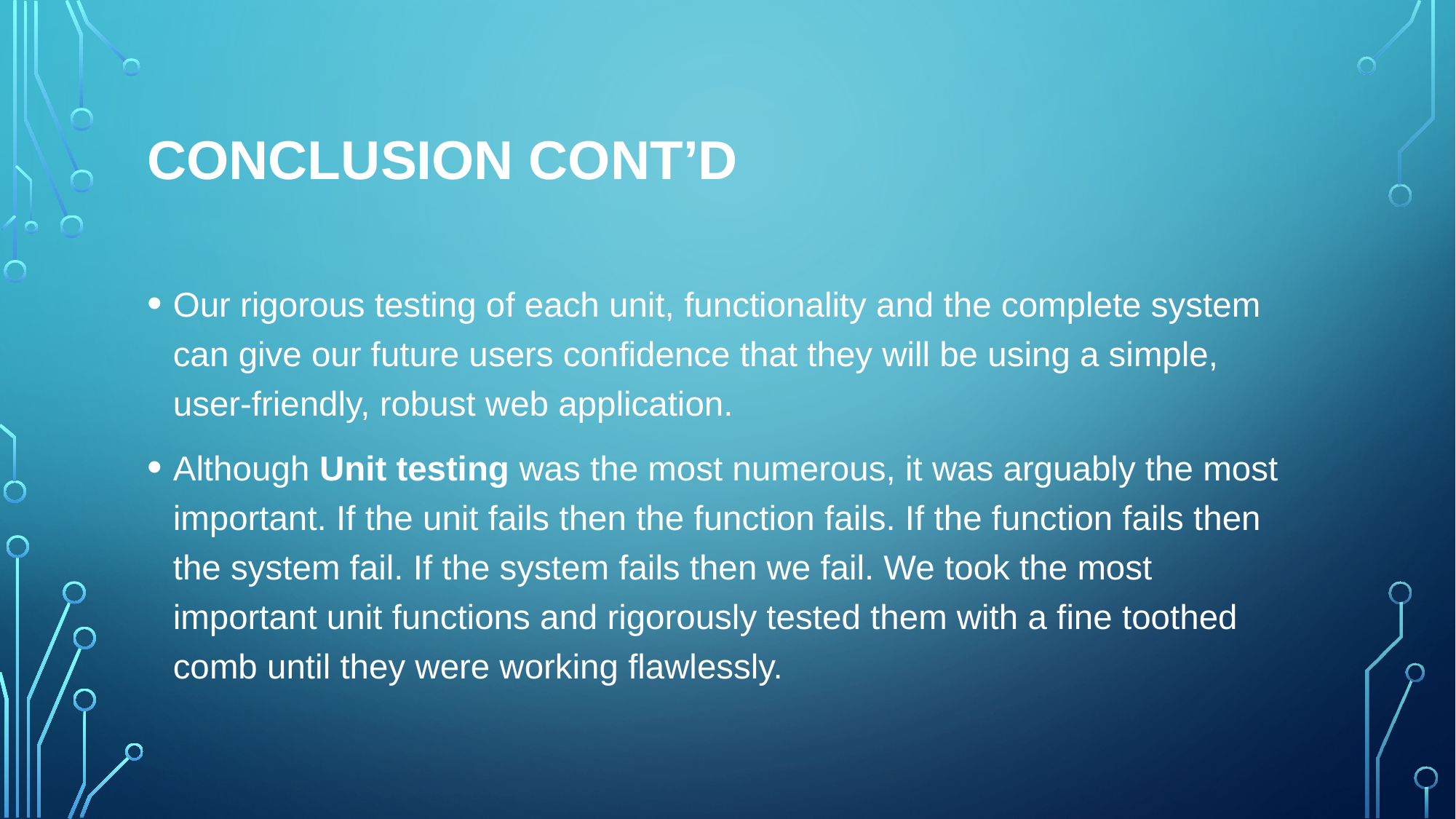

# Conclusion CONT’D
Our rigorous testing of each unit, functionality and the complete system can give our future users confidence that they will be using a simple, user-friendly, robust web application.
Although Unit testing was the most numerous, it was arguably the most important. If the unit fails then the function fails. If the function fails then the system fail. If the system fails then we fail. We took the most important unit functions and rigorously tested them with a fine toothed comb until they were working flawlessly.